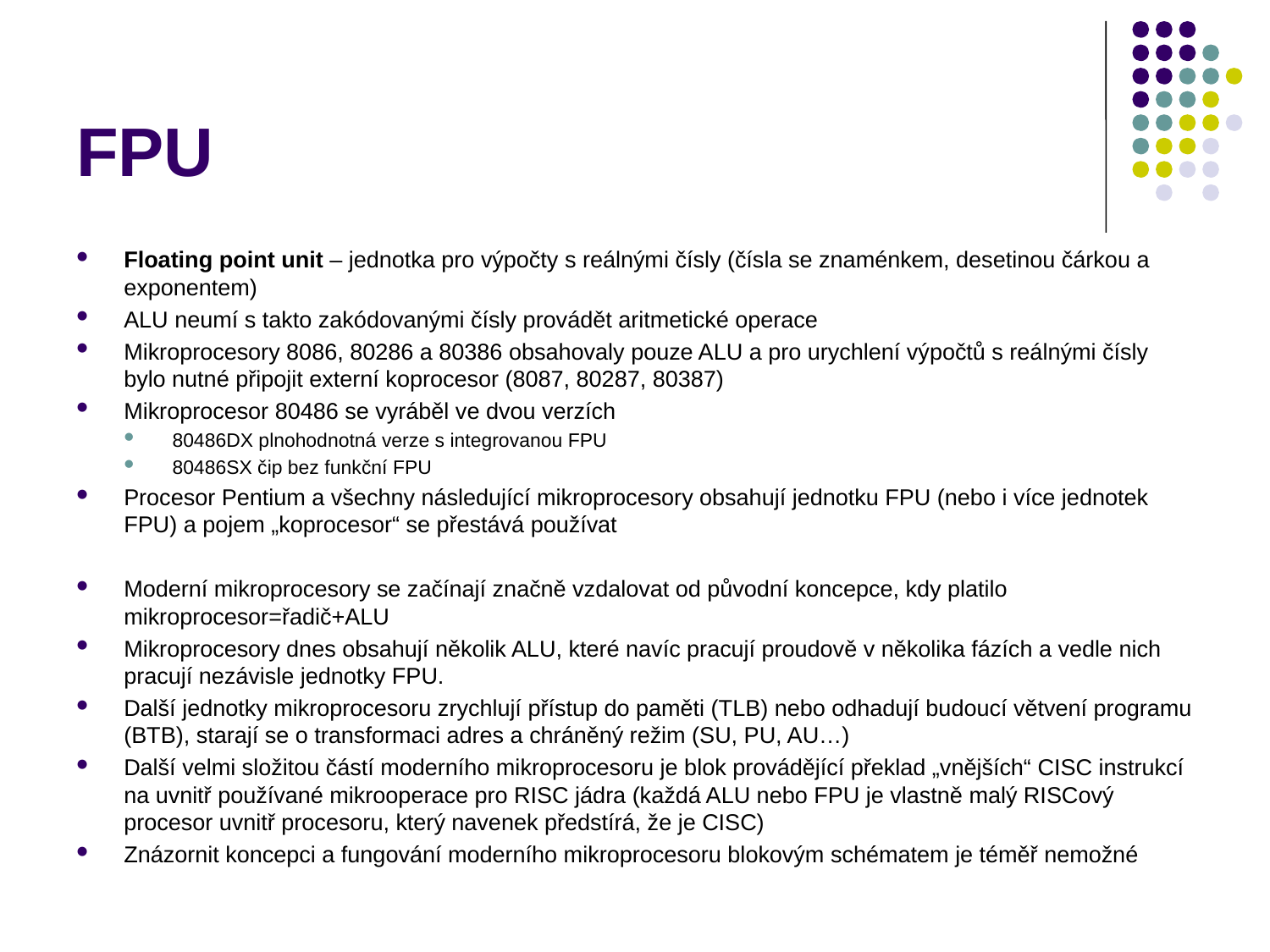

# FPU
Floating point unit – jednotka pro výpočty s reálnými čísly (čísla se znaménkem, desetinou čárkou a exponentem)
ALU neumí s takto zakódovanými čísly provádět aritmetické operace
Mikroprocesory 8086, 80286 a 80386 obsahovaly pouze ALU a pro urychlení výpočtů s reálnými čísly bylo nutné připojit externí koprocesor (8087, 80287, 80387)
Mikroprocesor 80486 se vyráběl ve dvou verzích
80486DX plnohodnotná verze s integrovanou FPU
80486SX čip bez funkční FPU
Procesor Pentium a všechny následující mikroprocesory obsahují jednotku FPU (nebo i více jednotek FPU) a pojem „koprocesor“ se přestává používat

Moderní mikroprocesory se začínají značně vzdalovat od původní koncepce, kdy platilo mikroprocesor=řadič+ALU
Mikroprocesory dnes obsahují několik ALU, které navíc pracují proudově v několika fázích a vedle nich pracují nezávisle jednotky FPU.
Další jednotky mikroprocesoru zrychlují přístup do paměti (TLB) nebo odhadují budoucí větvení programu (BTB), starají se o transformaci adres a chráněný režim (SU, PU, AU…)
Další velmi složitou částí moderního mikroprocesoru je blok provádějící překlad „vnějších“ CISC instrukcí na uvnitř používané mikrooperace pro RISC jádra (každá ALU nebo FPU je vlastně malý RISCový procesor uvnitř procesoru, který navenek předstírá, že je CISC)
Znázornit koncepci a fungování moderního mikroprocesoru blokovým schématem je téměř nemožné